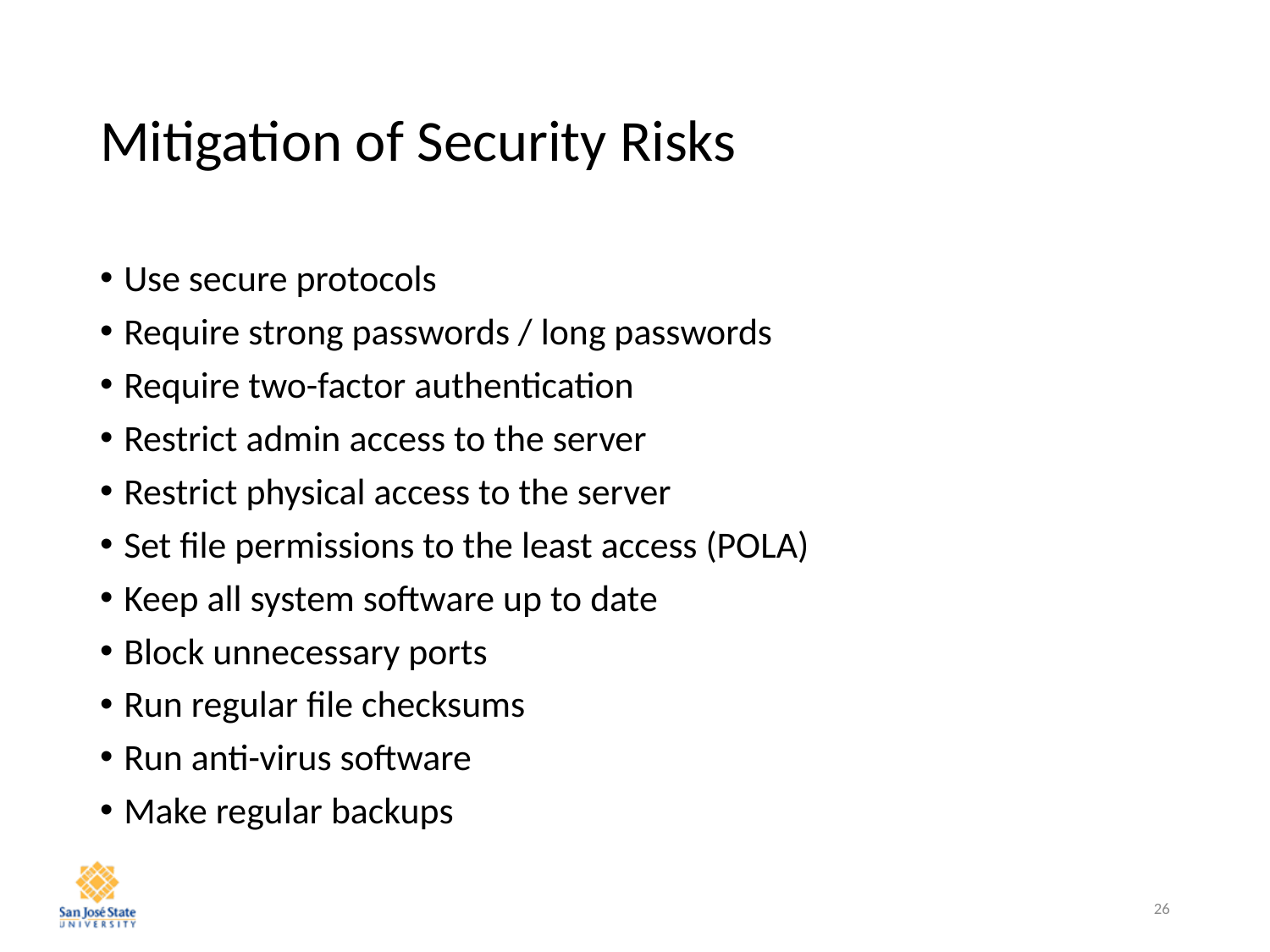

# Mitigation of Security Risks
Use secure protocols
Require strong passwords / long passwords
Require two-factor authentication
Restrict admin access to the server
Restrict physical access to the server
Set file permissions to the least access (POLA)
Keep all system software up to date
Block unnecessary ports
Run regular file checksums
Run anti-virus software
Make regular backups
26